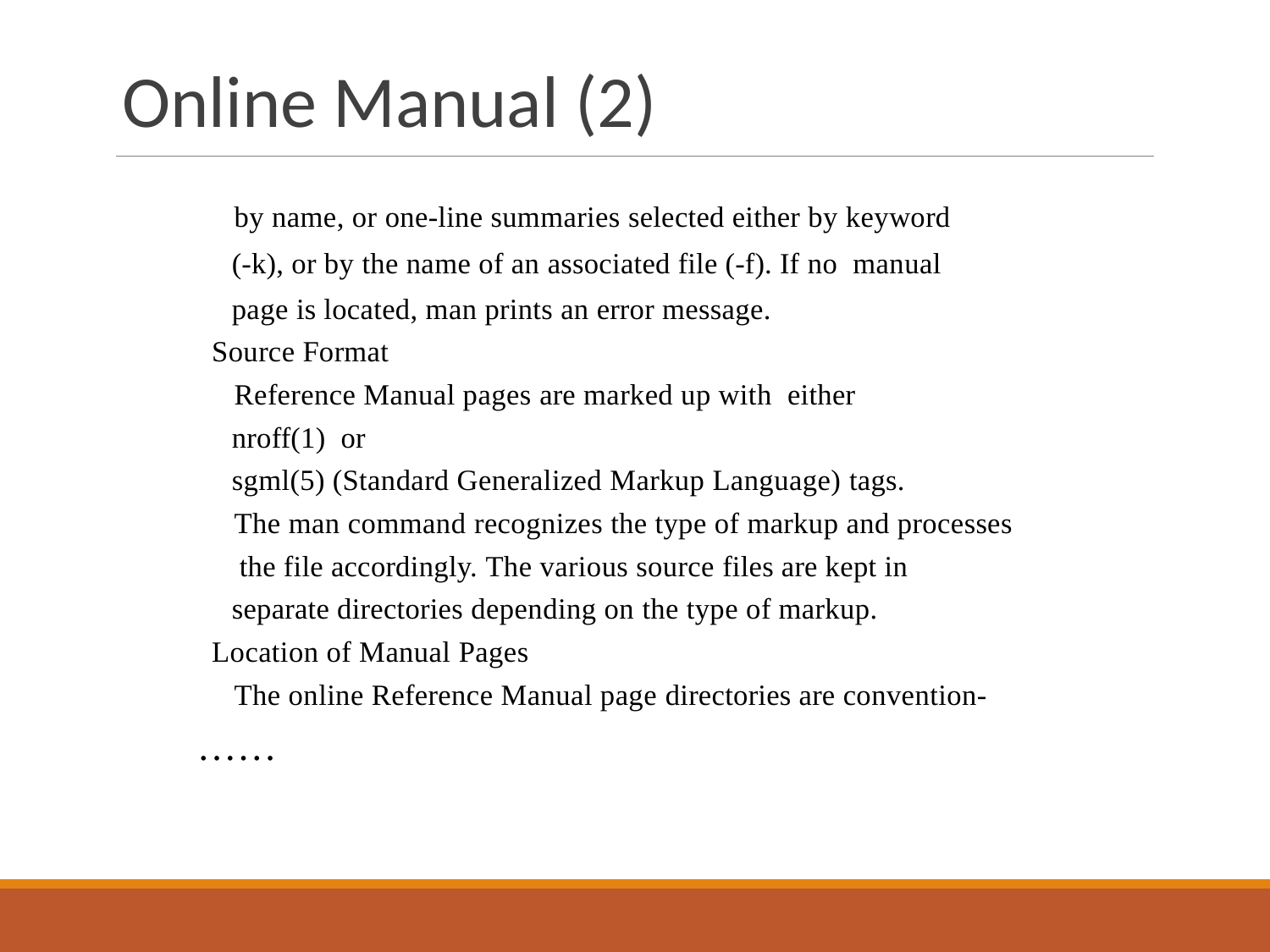

# Online Manual (2)
by name, or one-line summaries selected either by keyword  (-k), or by the name of an associated file (-f). If no  manual page is located, man prints an error message.
Source Format
Reference Manual pages are marked up with  either	nroff(1)  or	sgml(5) (Standard Generalized Markup Language) tags.
The man command recognizes the type of markup and processes  the file accordingly. The various source files are kept in  separate directories depending on the type of markup.
Location of Manual Pages
The online Reference Manual page directories are convention-
……
29